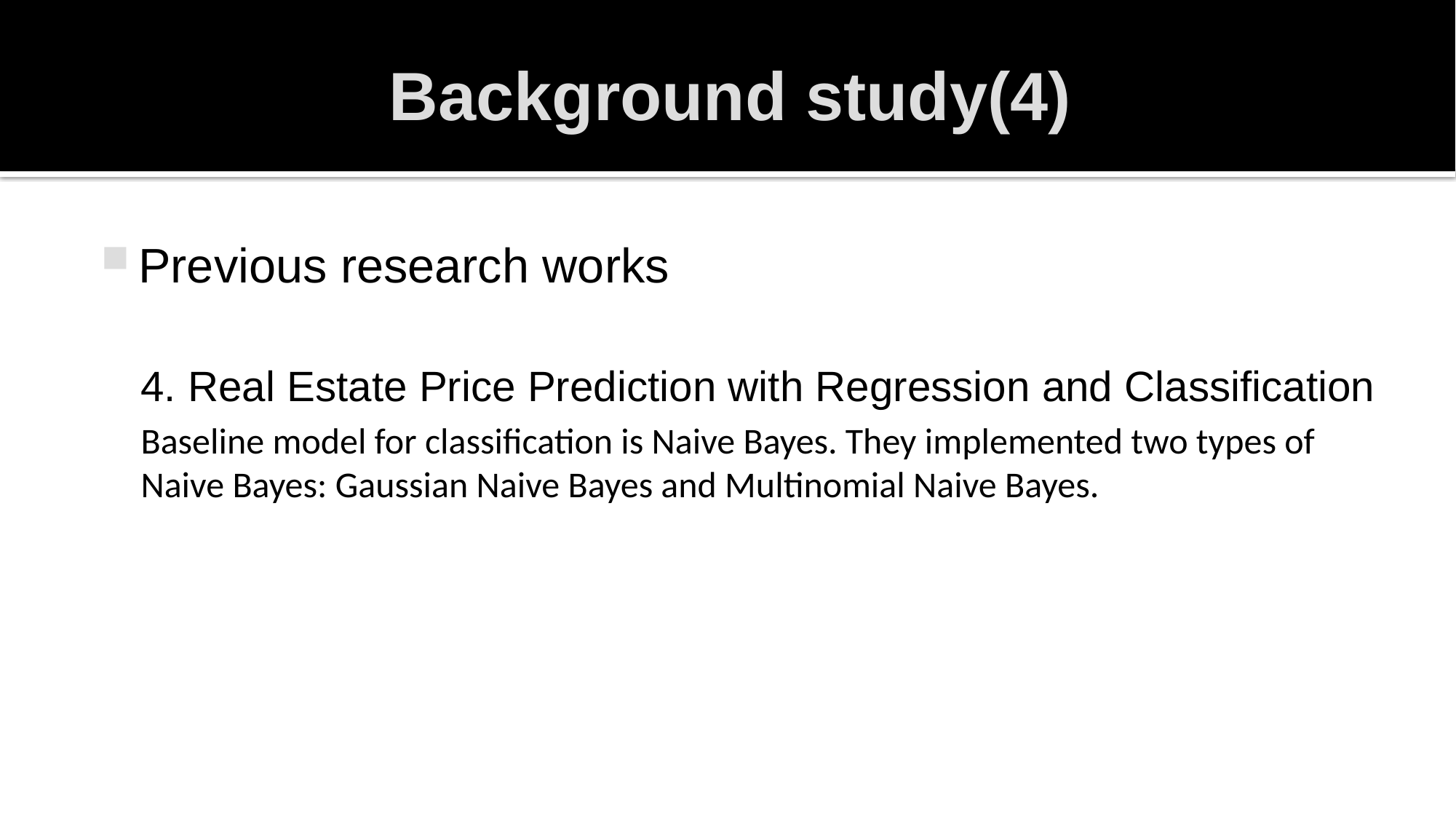

# Background study(4)
Previous research works

4. Real Estate Price Prediction with Regression and Classification
Baseline model for classification is Naive Bayes. They implemented two types of Naive Bayes: Gaussian Naive Bayes and Multinomial Naive Bayes.